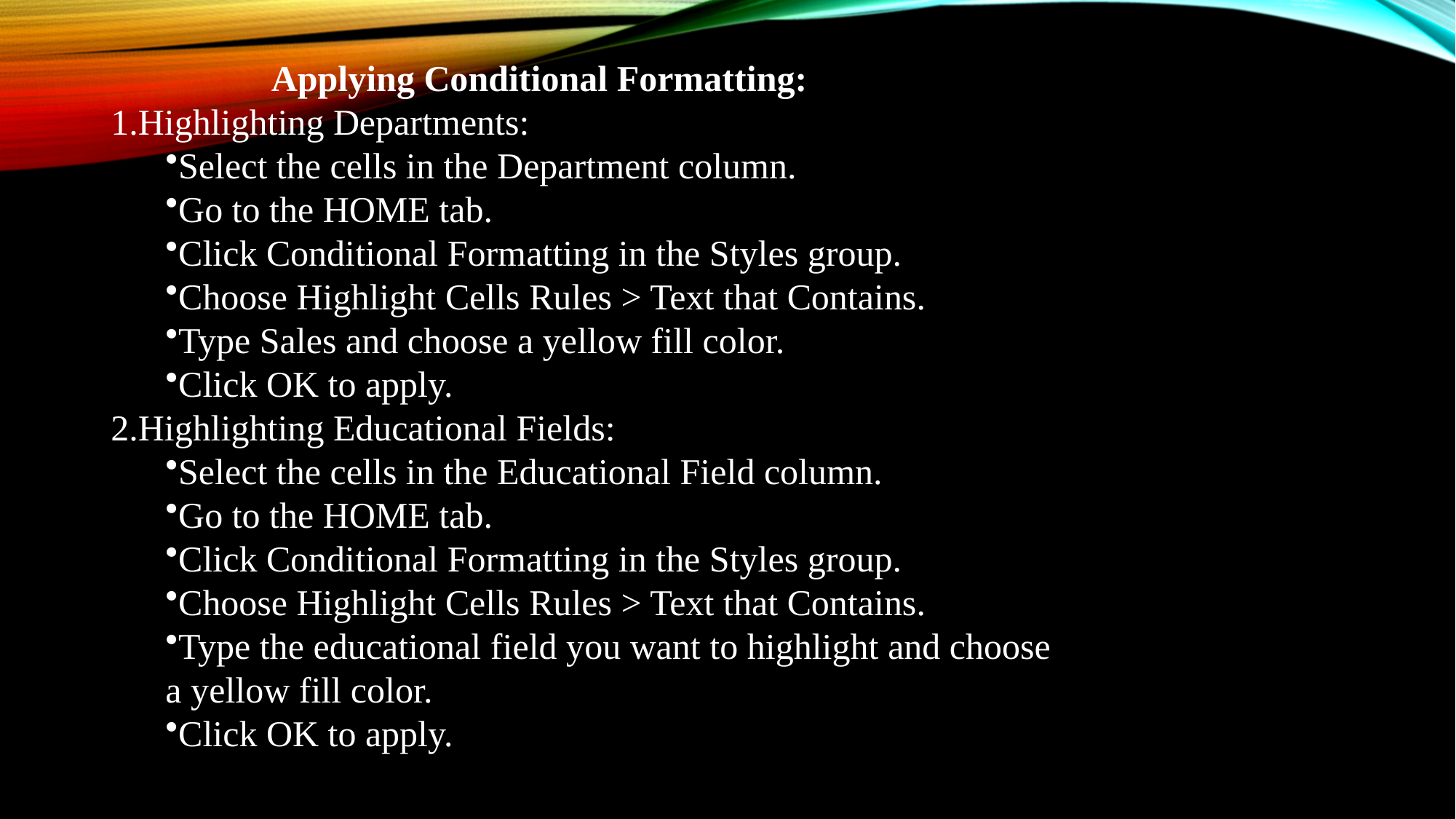

Applying Conditional Formatting:
Highlighting Departments:
Select the cells in the Department column.
Go to the HOME tab.
Click Conditional Formatting in the Styles group.
Choose Highlight Cells Rules > Text that Contains.
Type Sales and choose a yellow fill color.
Click OK to apply.
Highlighting Educational Fields:
Select the cells in the Educational Field column.
Go to the HOME tab.
Click Conditional Formatting in the Styles group.
Choose Highlight Cells Rules > Text that Contains.
Type the educational field you want to highlight and choose a yellow fill color.
Click OK to apply.